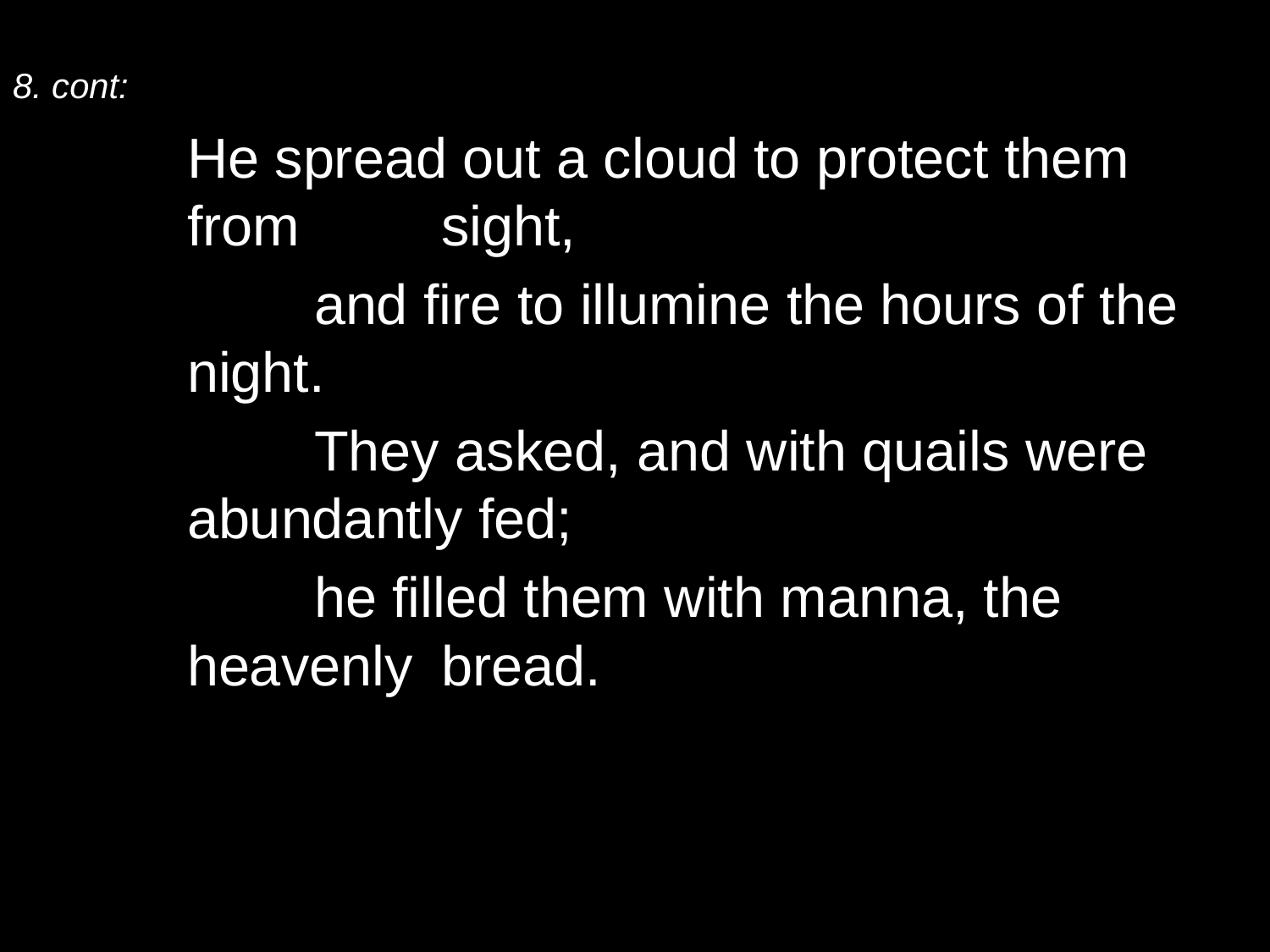

8. cont:
	He spread out a cloud to protect them from 	sight,
		and fire to illumine the hours of the night.
		They asked, and with quails were 	abundantly fed;
		he filled them with manna, the heavenly 	bread.